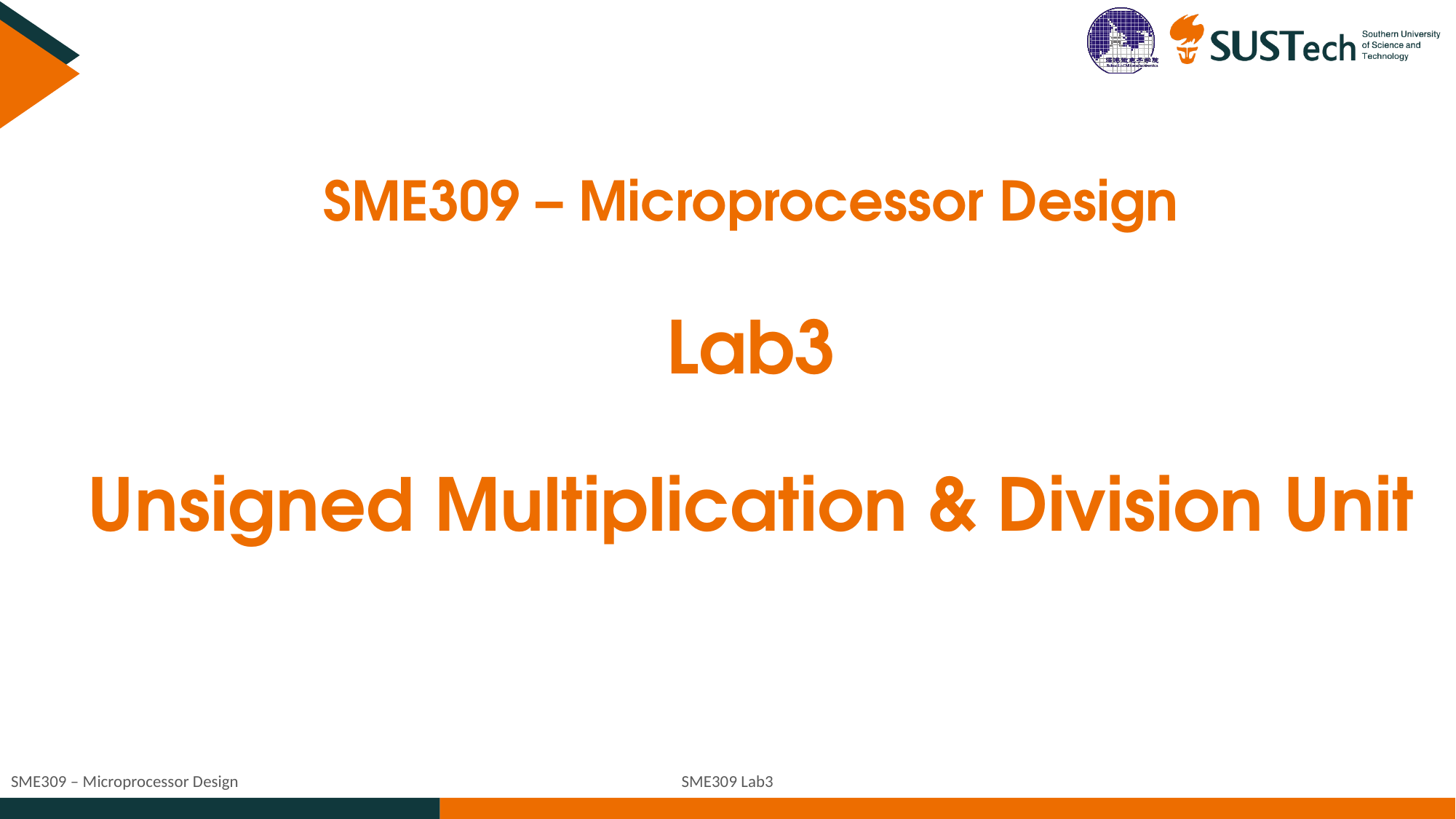

SME309 – Microprocessor Design
Lab3

Unsigned Multiplication & Division Unit
SME309 – Microprocessor Design
SME309 Lab3
1